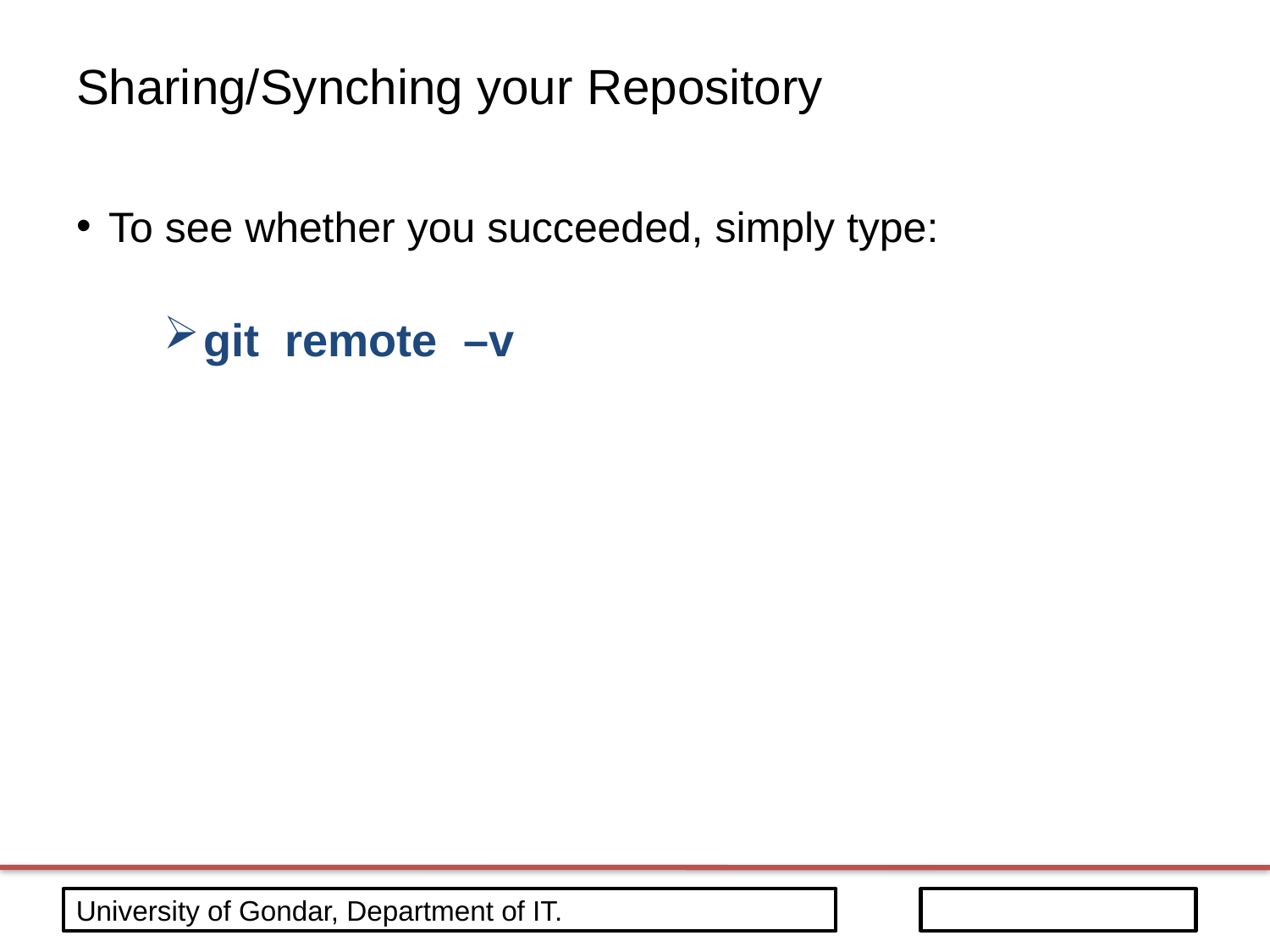

# Sharing/Synching your Repository
To see whether you succeeded, simply type:
git  remote  –v